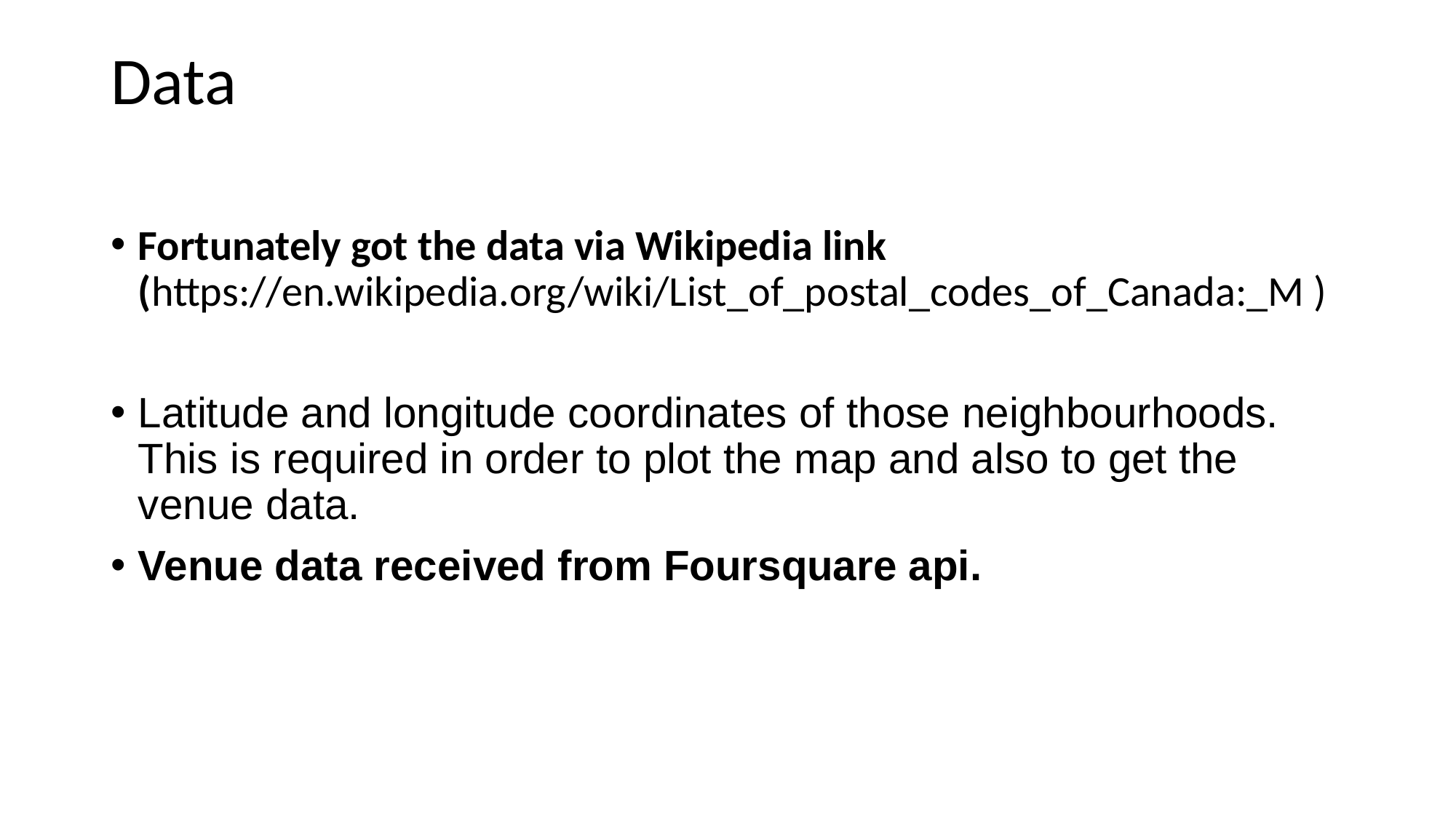

# Data
Fortunately got the data via Wikipedia link (https://en.wikipedia.org/wiki/List_of_postal_codes_of_Canada:_M )

Latitude and longitude coordinates of those neighbourhoods. This is required in order to plot the map and also to get the venue data.
Venue data received from Foursquare api.